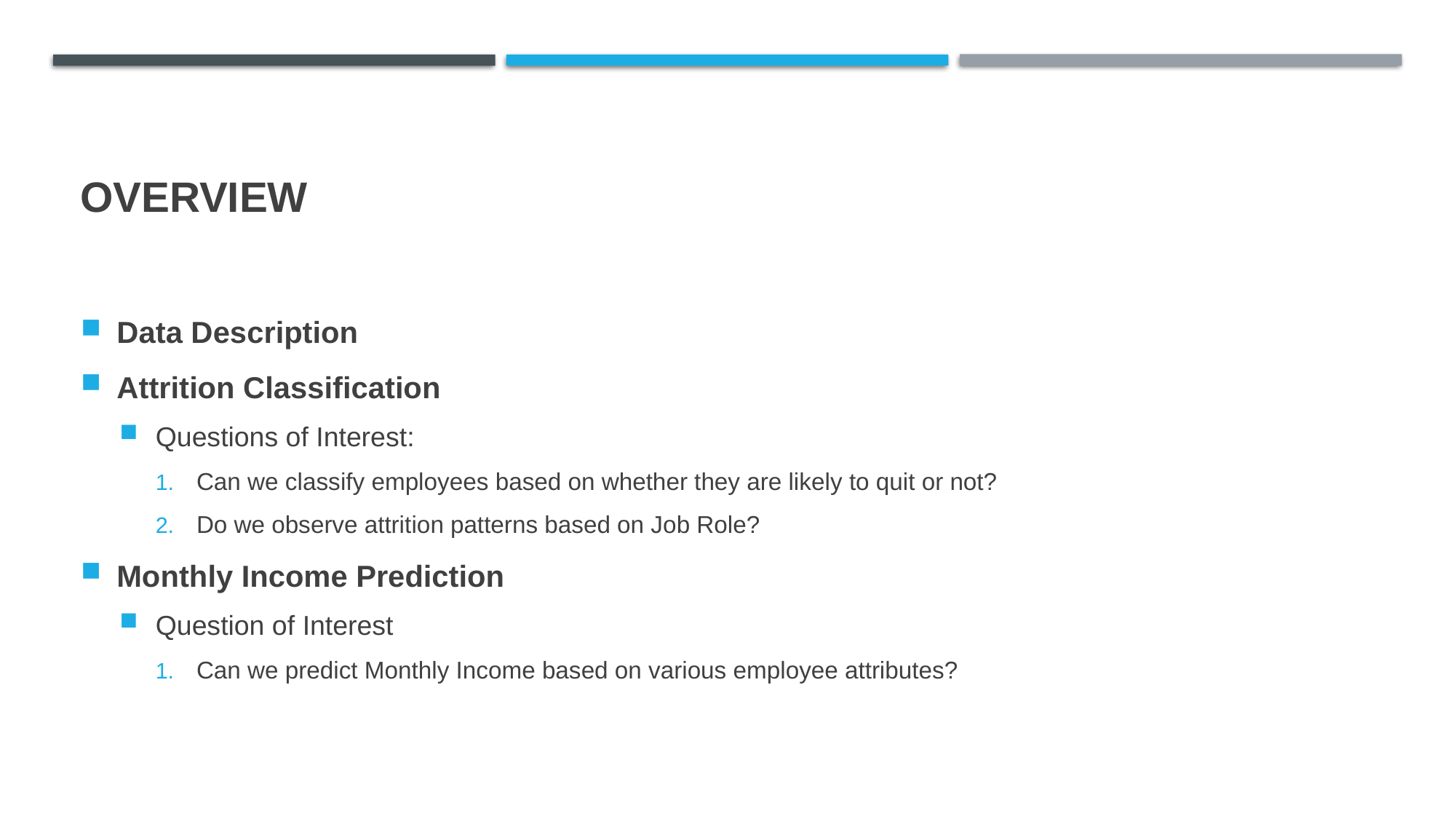

# Overview
Data Description
Attrition Classification
Questions of Interest:
Can we classify employees based on whether they are likely to quit or not?
Do we observe attrition patterns based on Job Role?
Monthly Income Prediction
Question of Interest
Can we predict Monthly Income based on various employee attributes?